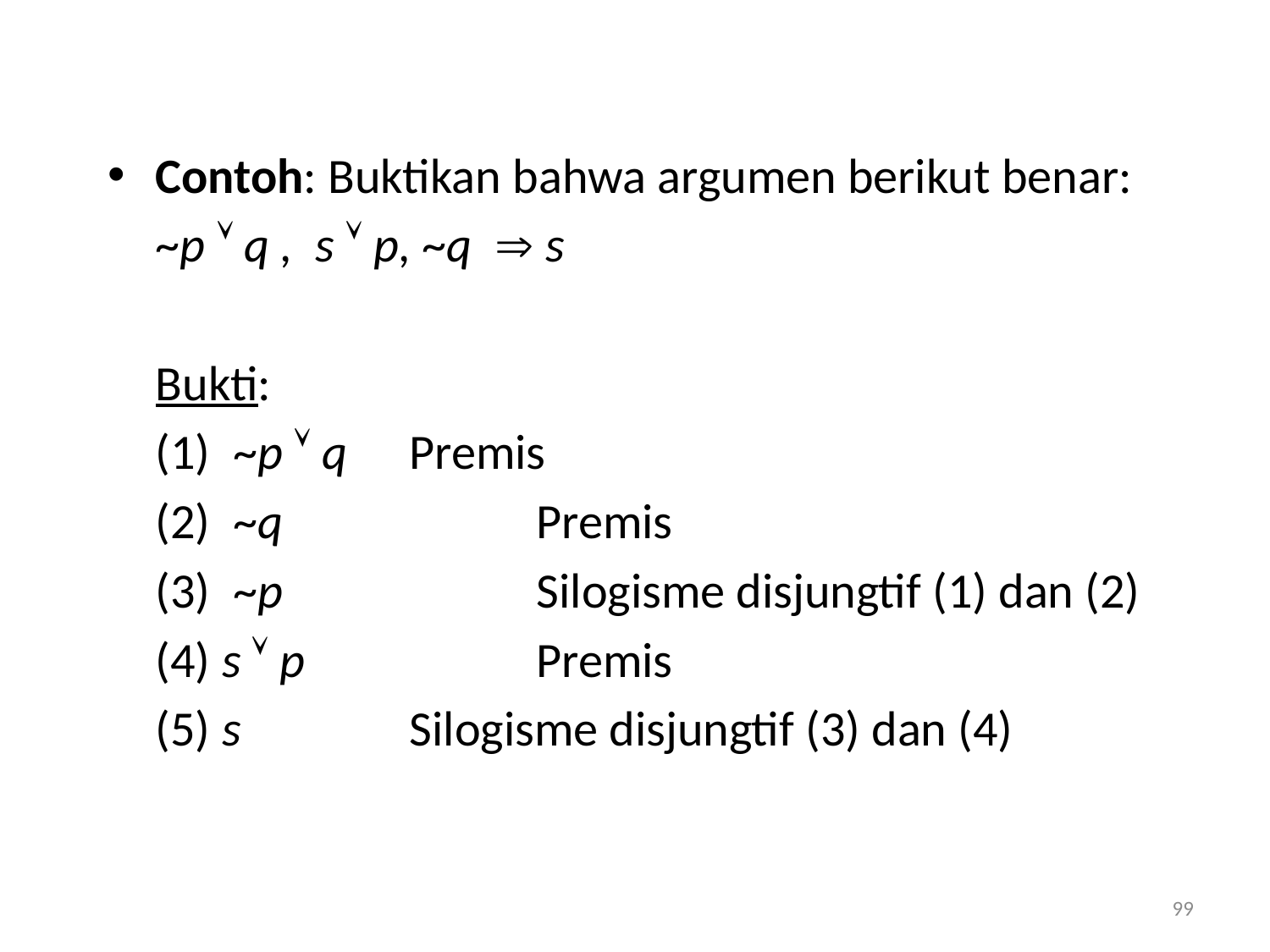

Contoh: Buktikan bahwa argumen berikut benar:
	~p ∨ q ,  s ∨ p, ~q  ⇒ s

	Bukti:
	(1)  ~p ∨ q 	Premis
	(2)  ~q		Premis
	(3)  ~p		Silogisme disjungtif (1) dan (2)
	(4) s ∨ p  		Premis
	(5) s		Silogisme disjungtif (3) dan (4)
99